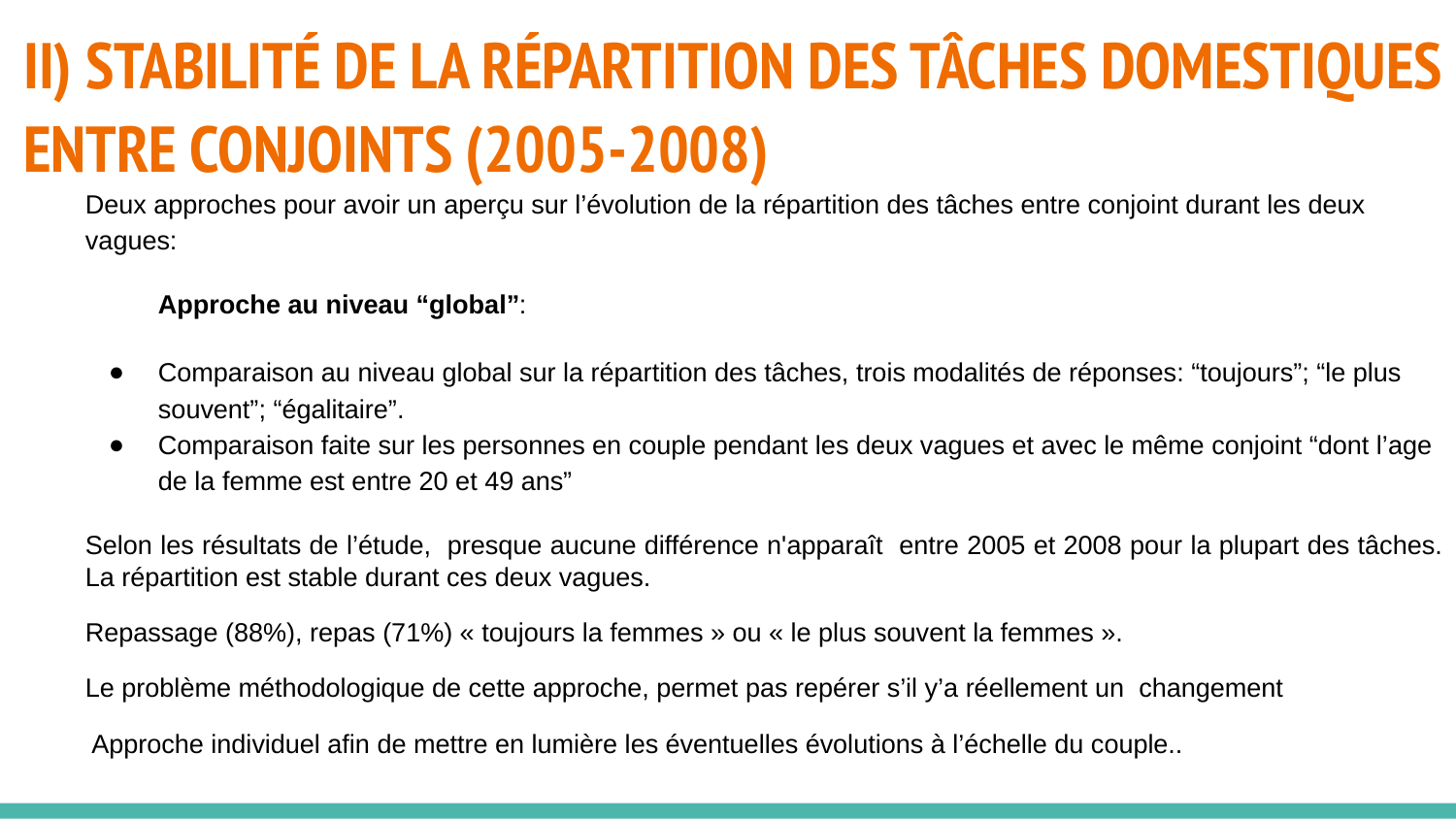

# II) STABILITÉ DE LA RÉPARTITION DES TÂCHES DOMESTIQUES ENTRE CONJOINTS (2005-2008)
Deux approches pour avoir un aperçu sur l’évolution de la répartition des tâches entre conjoint durant les deux vagues:
Approche au niveau “global”:
Comparaison au niveau global sur la répartition des tâches, trois modalités de réponses: “toujours”; “le plus souvent”; “égalitaire”.
Comparaison faite sur les personnes en couple pendant les deux vagues et avec le même conjoint “dont l’age de la femme est entre 20 et 49 ans”
Selon les résultats de l’étude,  presque aucune différence n'apparaît  entre 2005 et 2008 pour la plupart des tâches. La répartition est stable durant ces deux vagues.
Repassage (88%), repas (71%) « toujours la femmes » ou « le plus souvent la femmes ».
Le problème méthodologique de cette approche, permet pas repérer s’il y’a réellement un  changement
 Approche individuel afin de mettre en lumière les éventuelles évolutions à l’échelle du couple..